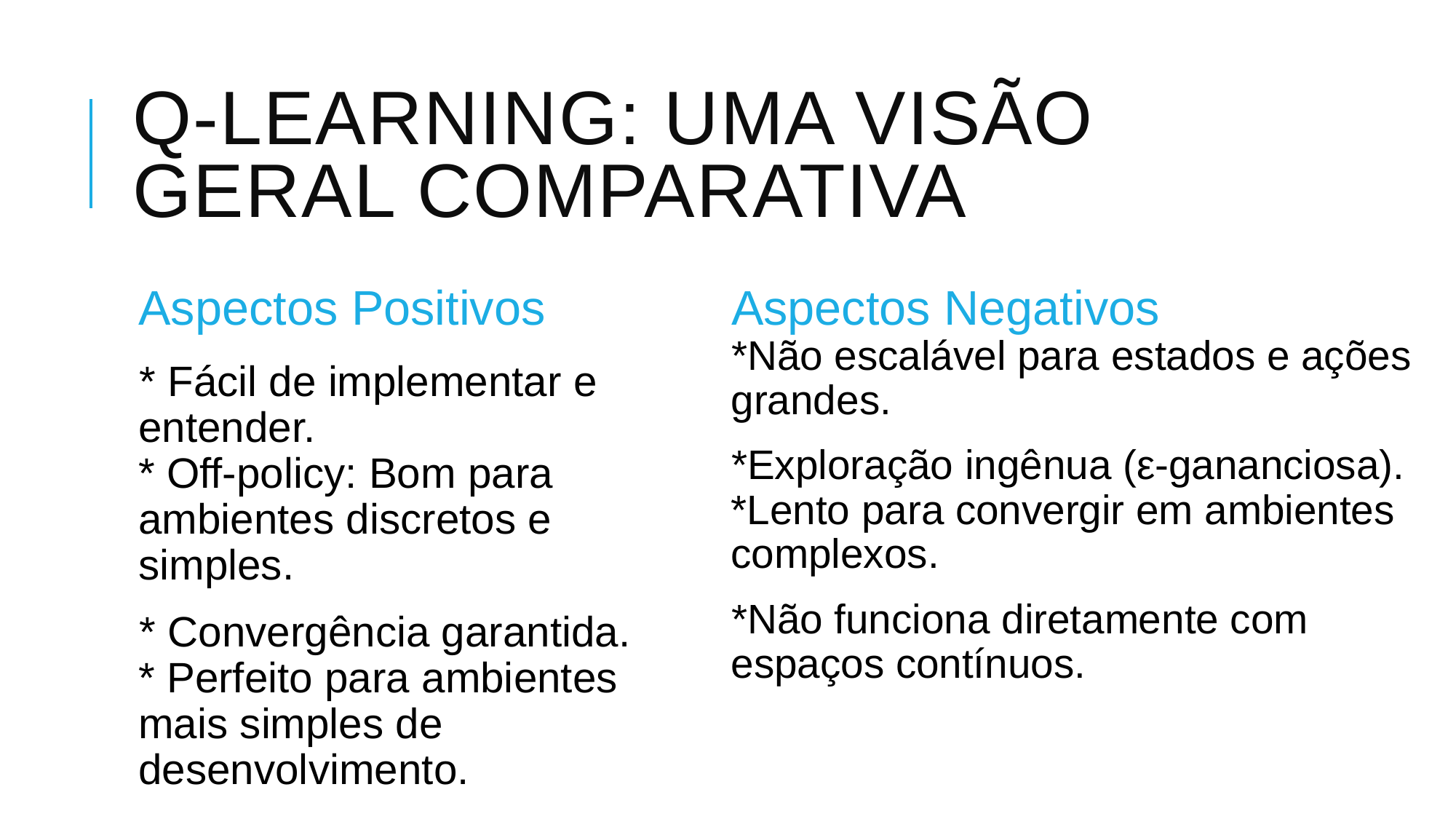

# Q-learning: uma visão geral comparativa
Aspectos Positivos
Aspectos Negativos
*Não escalável para estados e ações grandes.
*Exploração ingênua (ε‑gananciosa).
*Lento para convergir em ambientes complexos.
*Não funciona diretamente com espaços contínuos.
* Fácil de implementar e entender.
* Off‑policy: Bom para ambientes discretos e simples.
* Convergência garantida.
* Perfeito para ambientes mais simples de desenvolvimento.